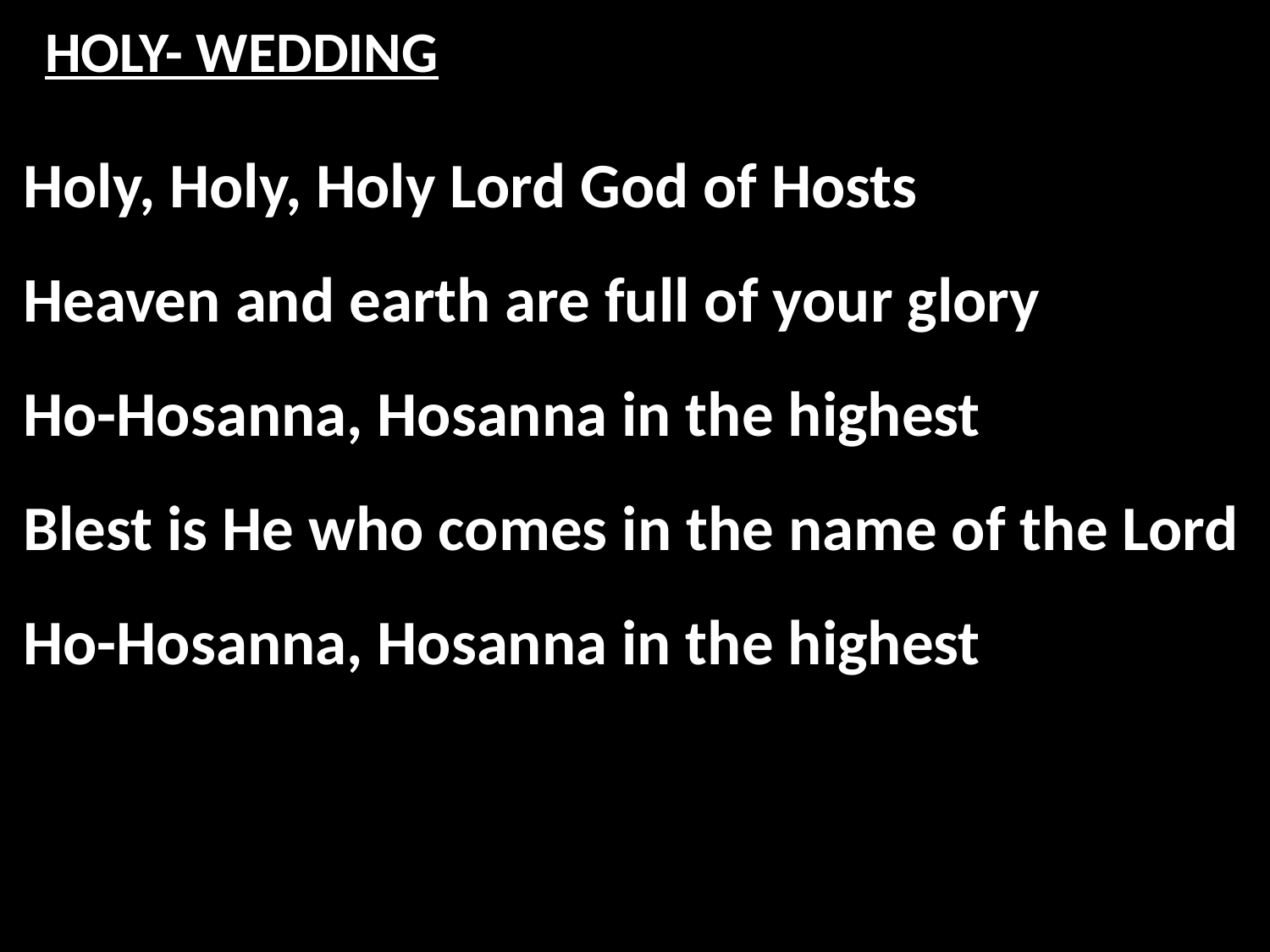

# HOLY- WEDDING
Holy, Holy, Holy Lord God of Hosts
Heaven and earth are full of your glory
Ho-Hosanna, Hosanna in the highest
Blest is He who comes in the name of the Lord
Ho-Hosanna, Hosanna in the highest